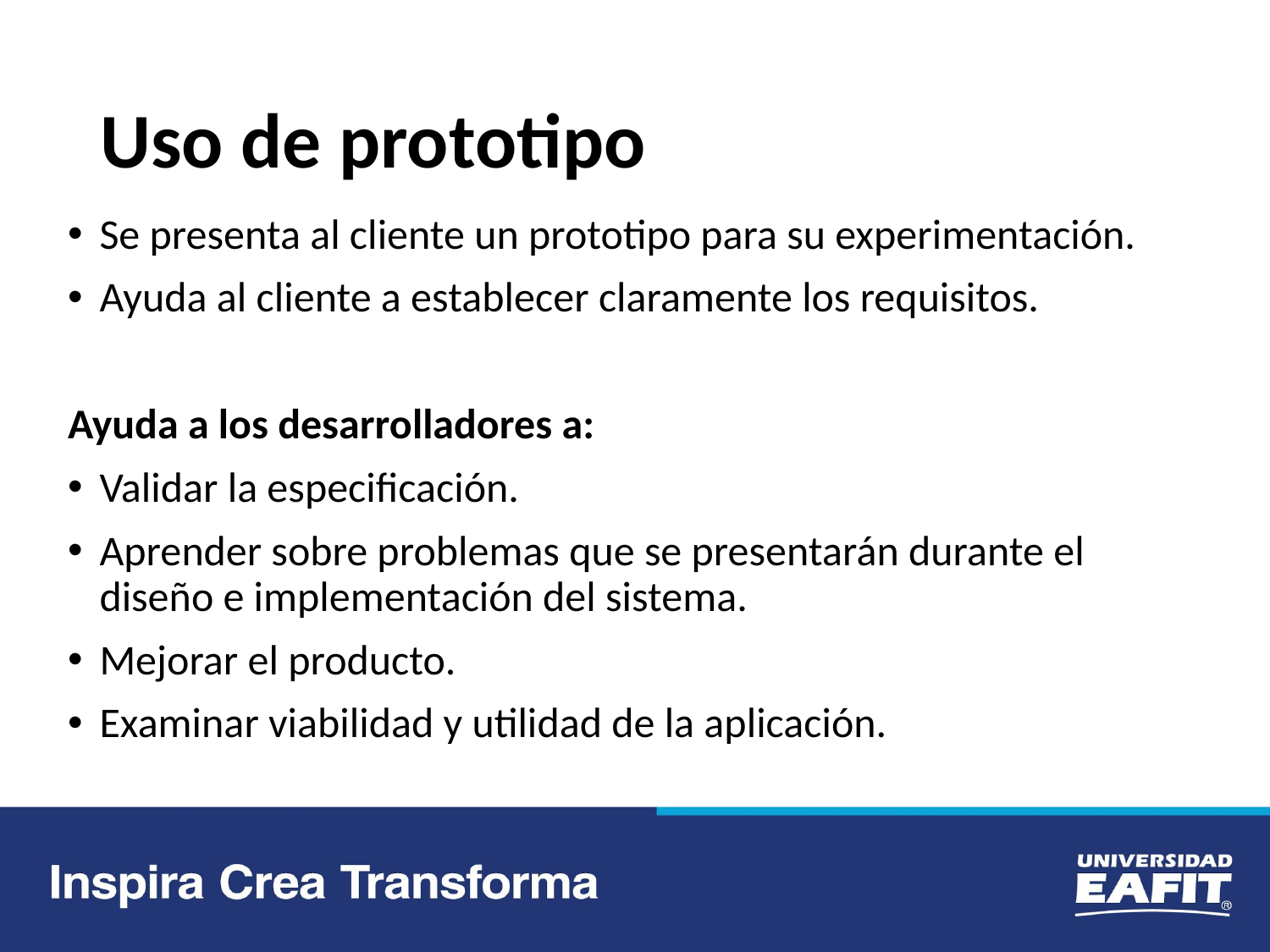

# Uso de prototipo
Se presenta al cliente un prototipo para su experimentación.
Ayuda al cliente a establecer claramente los requisitos.

Ayuda a los desarrolladores a:
Validar la especificación.
Aprender sobre problemas que se presentarán durante el diseño e implementación del sistema.
Mejorar el producto.
Examinar viabilidad y utilidad de la aplicación.